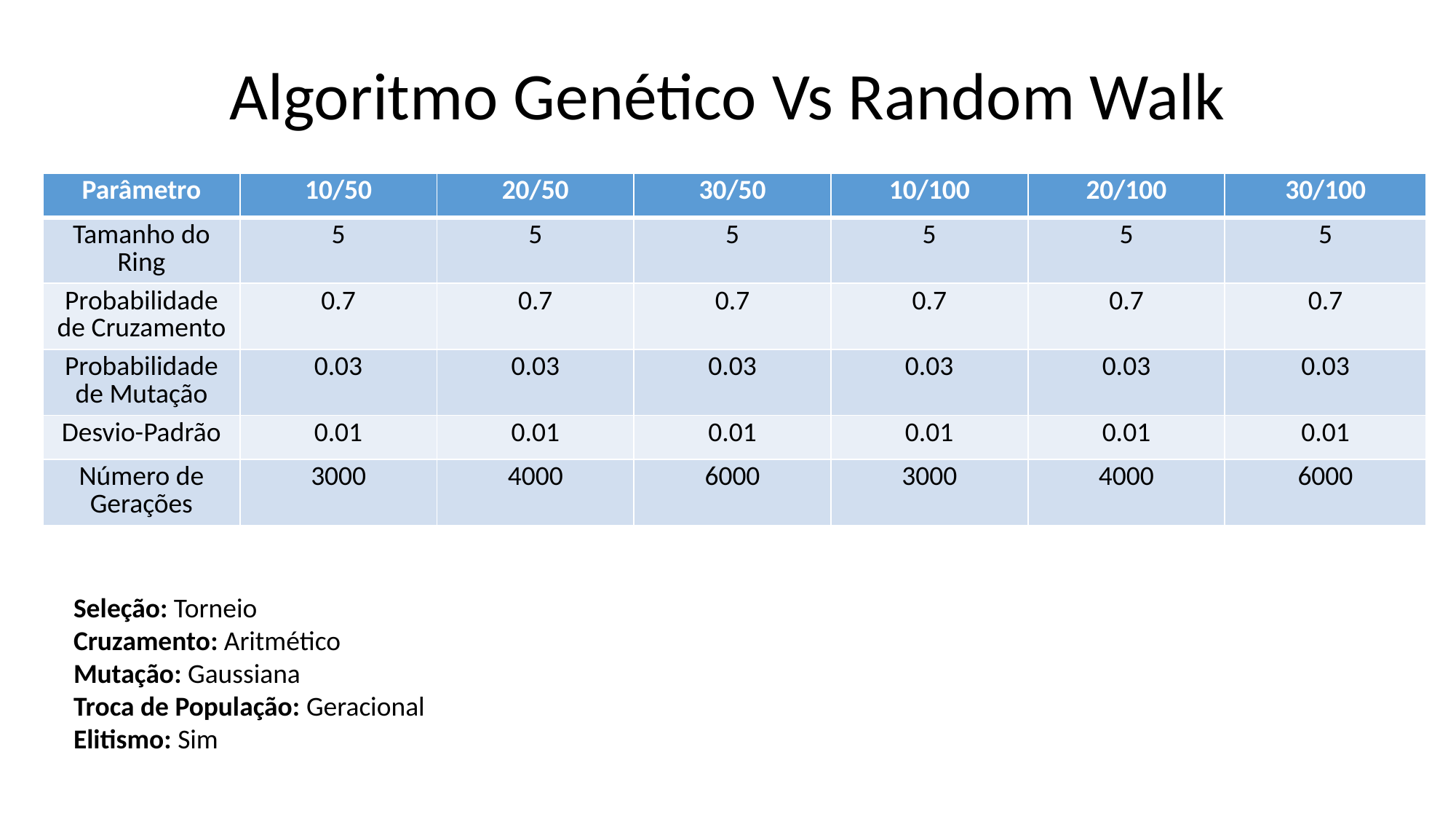

# Algoritmo Genético Vs Random Walk
| Parâmetro | 10/50 | 20/50 | 30/50 | 10/100 | 20/100 | 30/100 |
| --- | --- | --- | --- | --- | --- | --- |
| Tamanho do Ring | 5 | 5 | 5 | 5 | 5 | 5 |
| Probabilidade de Cruzamento | 0.7 | 0.7 | 0.7 | 0.7 | 0.7 | 0.7 |
| Probabilidade de Mutação | 0.03 | 0.03 | 0.03 | 0.03 | 0.03 | 0.03 |
| Desvio-Padrão | 0.01 | 0.01 | 0.01 | 0.01 | 0.01 | 0.01 |
| Número de Gerações | 3000 | 4000 | 6000 | 3000 | 4000 | 6000 |
Seleção: Torneio
Cruzamento: Aritmético
Mutação: Gaussiana
Troca de População: Geracional
Elitismo: Sim